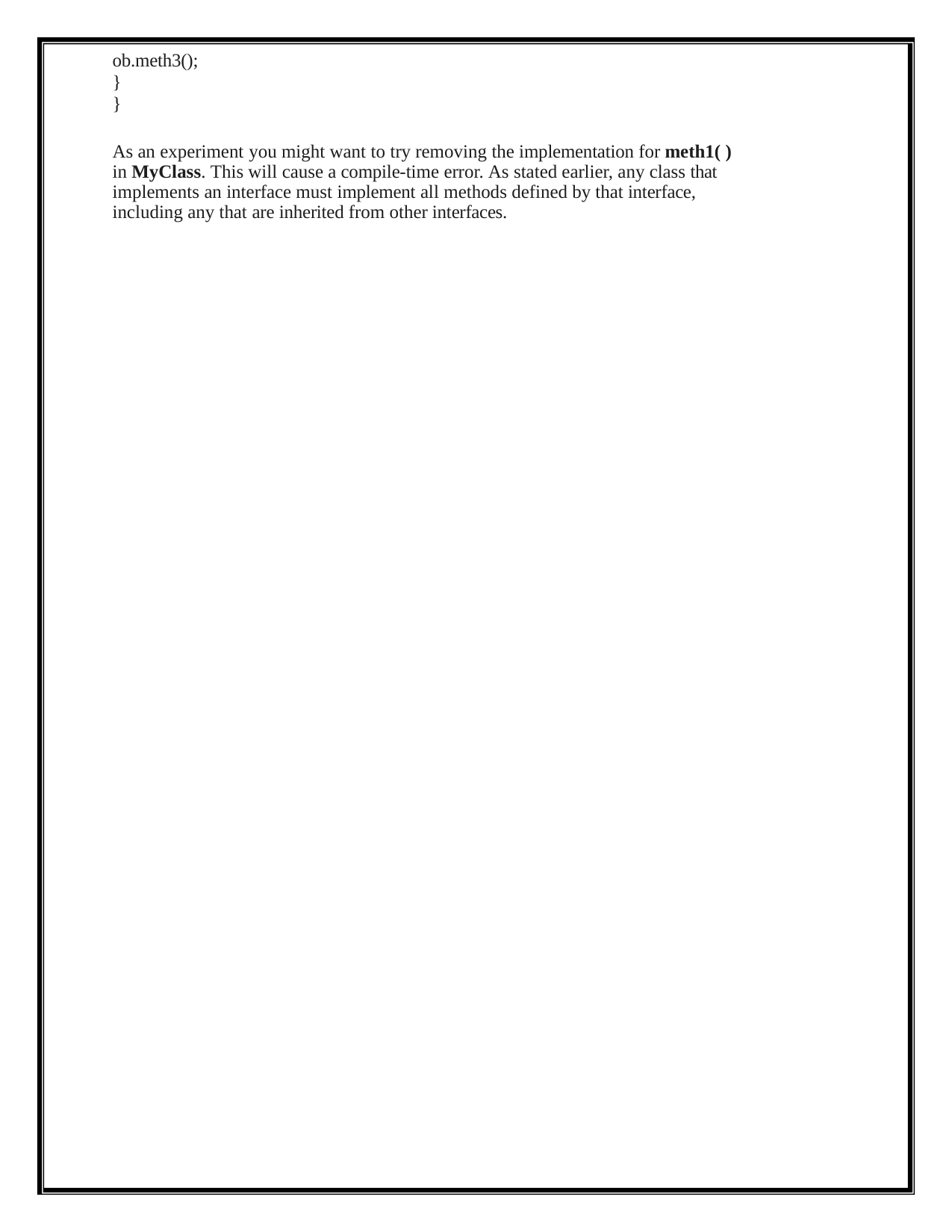

ob.meth3();
}
}

As an experiment you might want to try removing the implementation for meth1( ) in MyClass. This will cause a compile-time error. As stated earlier, any class that implements an interface must implement all methods defined by that interface, including any that are inherited from other interfaces.